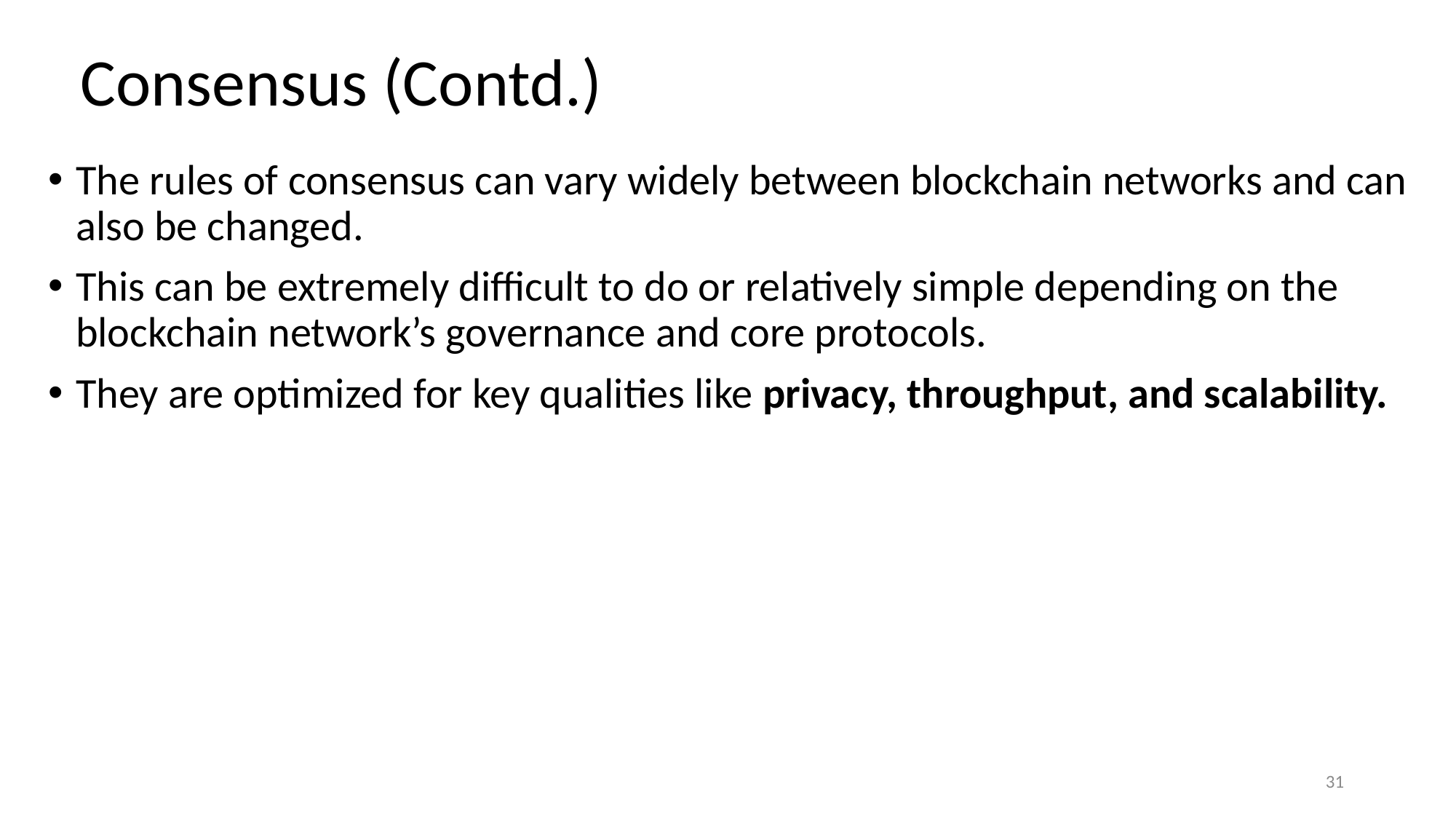

# Consensus (Contd.)
The rules of consensus can vary widely between blockchain networks and can also be changed.
This can be extremely difficult to do or relatively simple depending on the blockchain network’s governance and core protocols.
They are optimized for key qualities like privacy, throughput, and scalability.
31